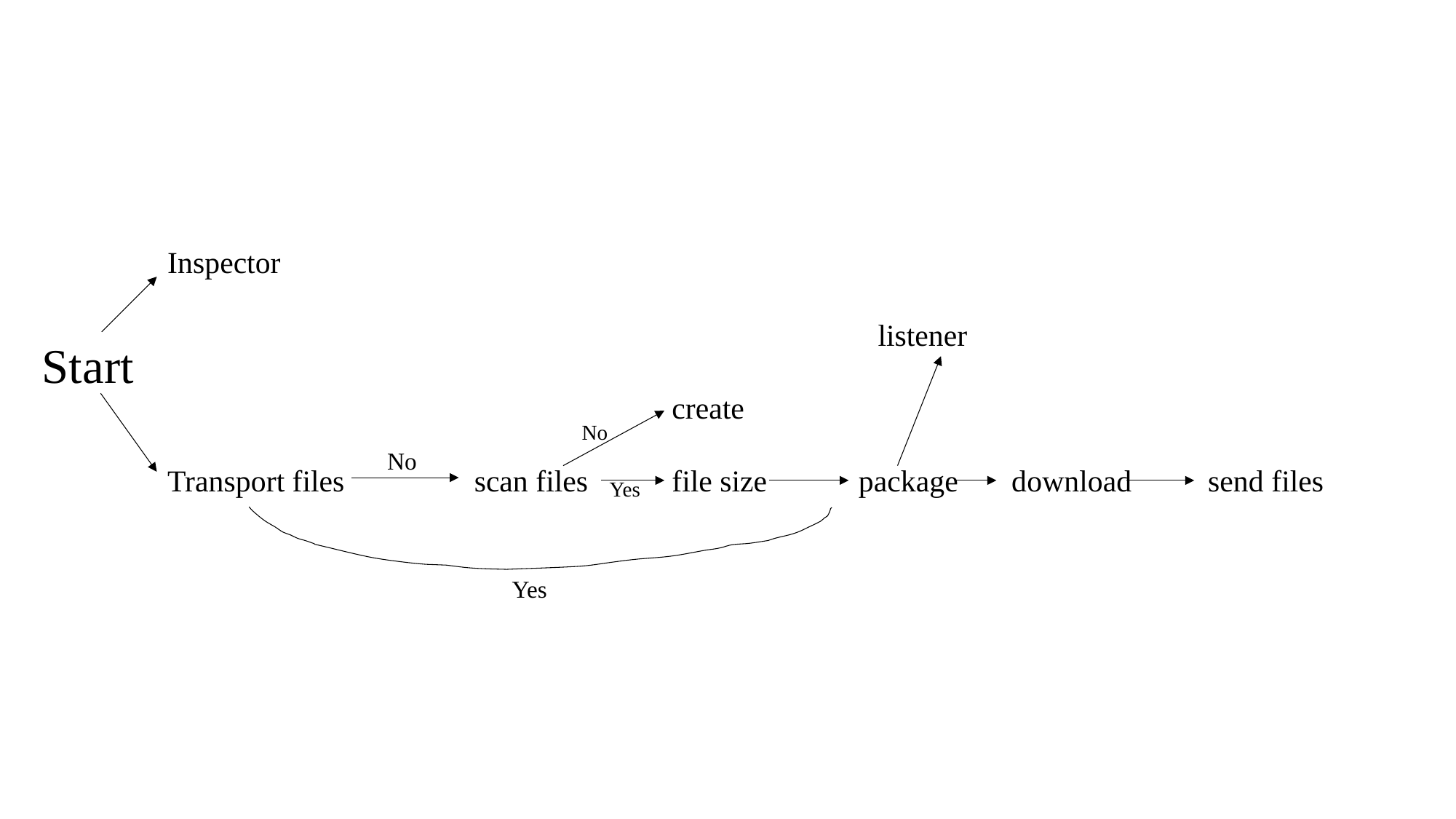

ss

Inspector

                                                                                             listener

                                                                  create

Transport files                 scan files           file size            package       download          send files

# Start
No
No
Yes

Yes